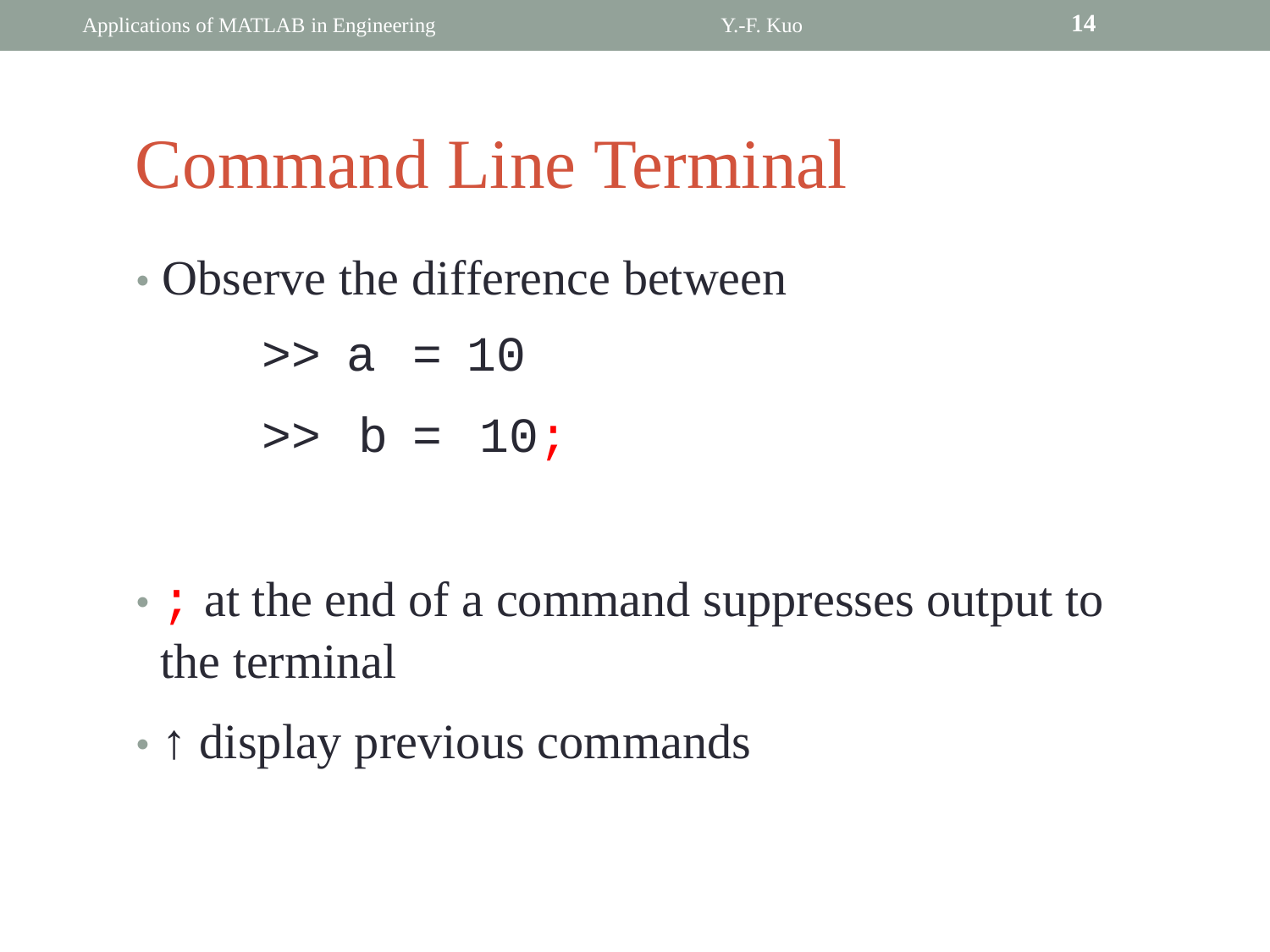

14
Applications of MATLAB in Engineering
Y.-F. Kuo

Command Line Terminal

• Observe the difference between

		>>  a   =  10

		>>   b  =   10;

• ; at the end of a command suppresses output to
	the terminal

• ↑ display previous commands